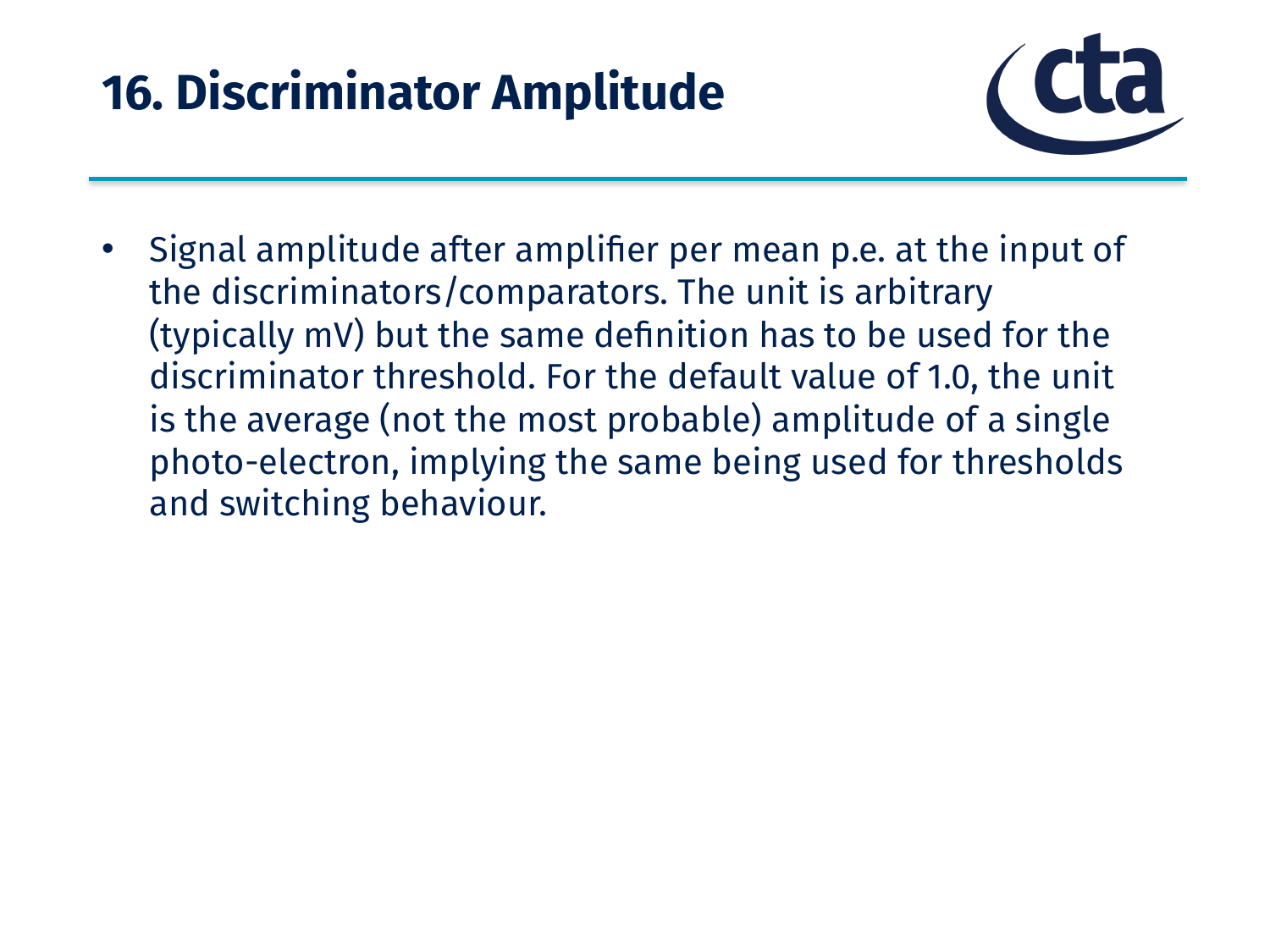

# 16. Discriminator Amplitude
Signal amplitude after amplifier per mean p.e. at the input of the discriminators/comparators. The unit is arbitrary (typically mV) but the same definition has to be used for the discriminator threshold. For the default value of 1.0, the unit is the average (not the most probable) amplitude of a single photo-electron, implying the same being used for thresholds and switching behaviour.